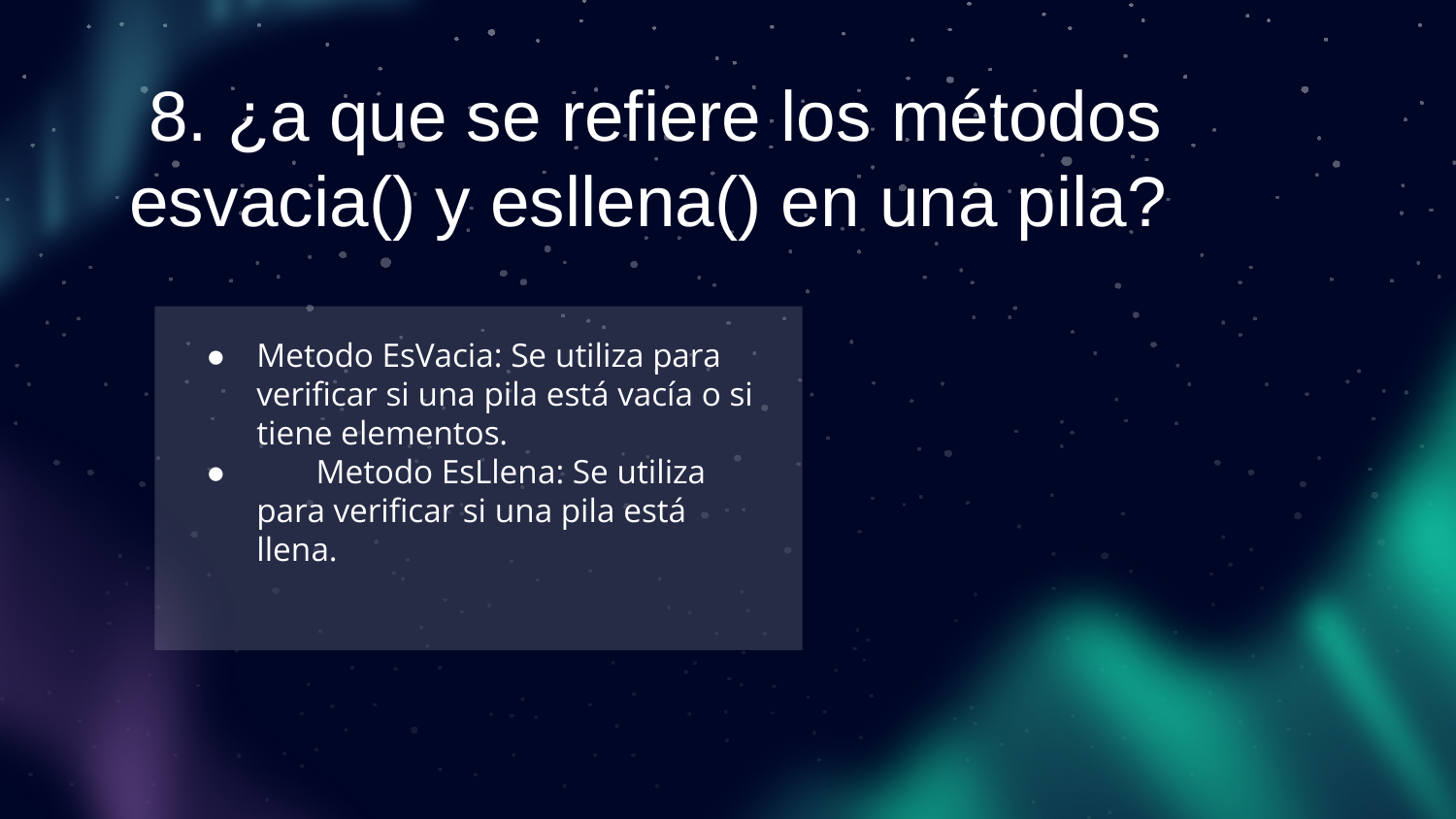

# 8. ¿a que se refiere los métodos esvacia() y esllena() en una pila?
Metodo EsVacia: Se utiliza para verificar si una pila está vacía o si tiene elementos.
       Metodo EsLlena: Se utiliza para verificar si una pila está llena.